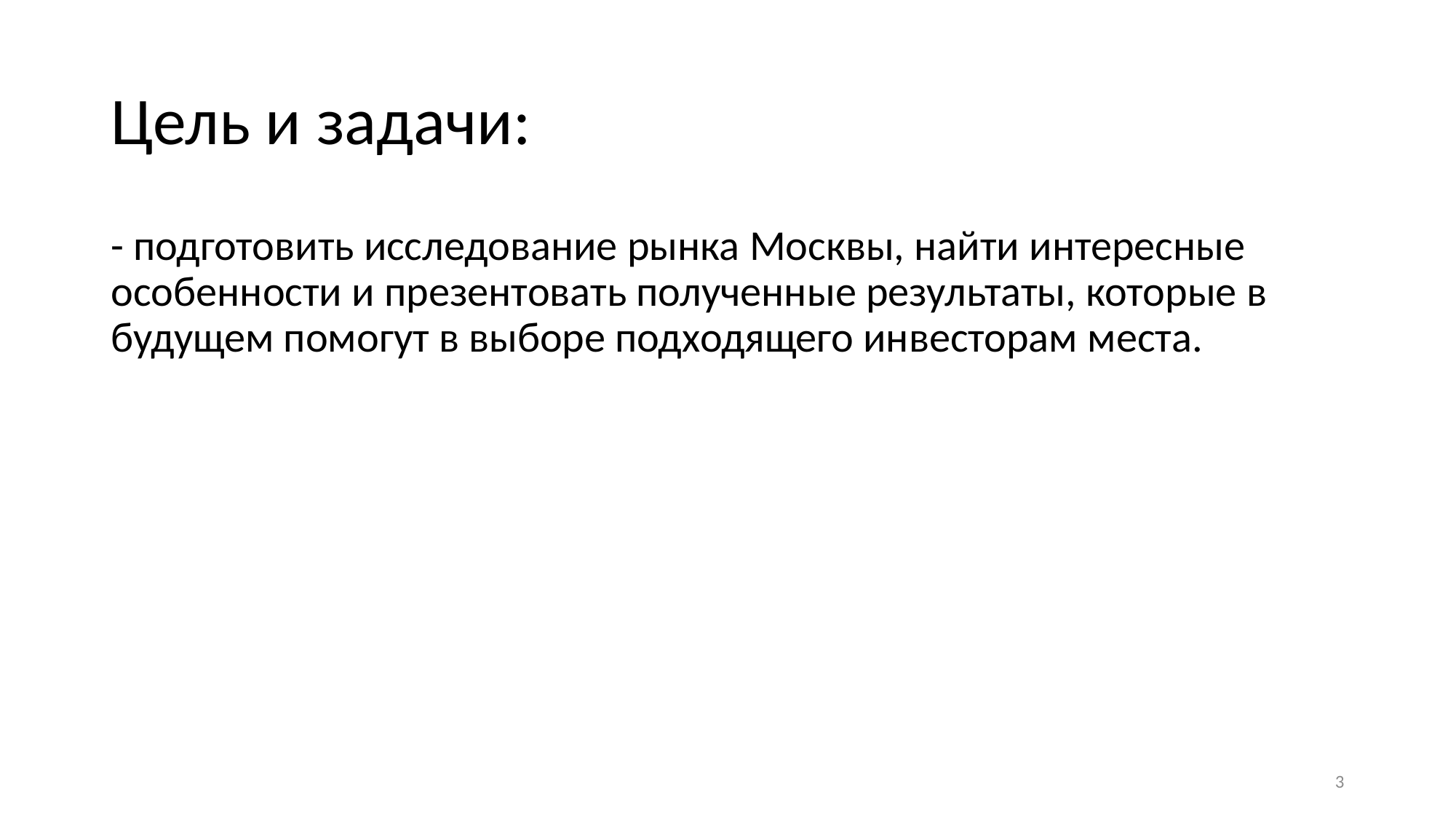

# Цель и задачи:
- подготовить исследование рынка Москвы, найти интересные особенности и презентовать полученные результаты, которые в будущем помогут в выборе подходящего инвесторам места.
3